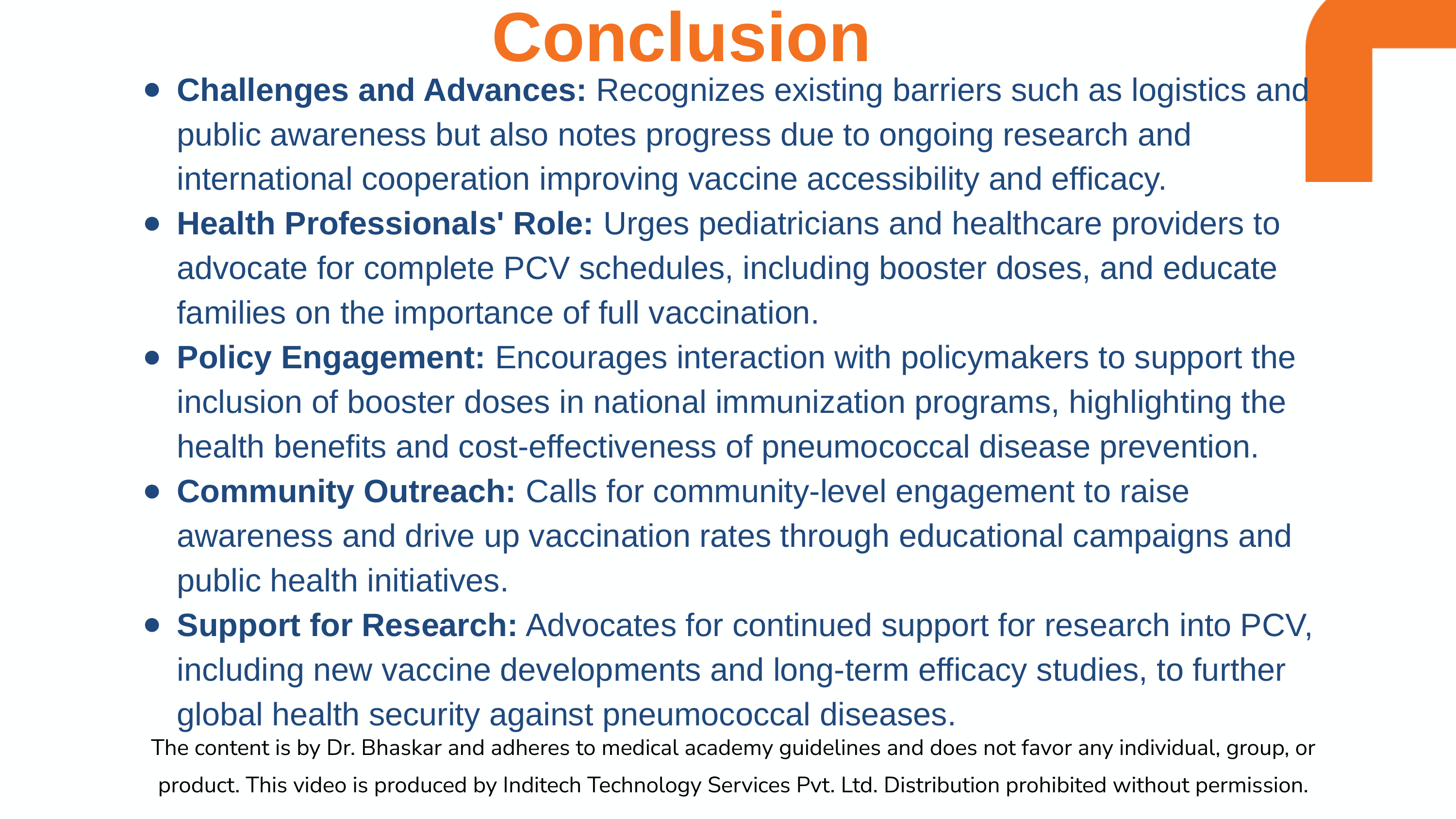

Conclusion
Challenges and Advances: Recognizes existing barriers such as logistics and public awareness but also notes progress due to ongoing research and international cooperation improving vaccine accessibility and efficacy.
Health Professionals' Role: Urges pediatricians and healthcare providers to advocate for complete PCV schedules, including booster doses, and educate families on the importance of full vaccination.
Policy Engagement: Encourages interaction with policymakers to support the inclusion of booster doses in national immunization programs, highlighting the health benefits and cost-effectiveness of pneumococcal disease prevention.
Community Outreach: Calls for community-level engagement to raise awareness and drive up vaccination rates through educational campaigns and public health initiatives.
Support for Research: Advocates for continued support for research into PCV, including new vaccine developments and long-term efficacy studies, to further global health security against pneumococcal diseases.
The content is by Dr. Bhaskar and adheres to medical academy guidelines and does not favor any individual, group, or product. This video is produced by Inditech Technology Services Pvt. Ltd. Distribution prohibited without permission.